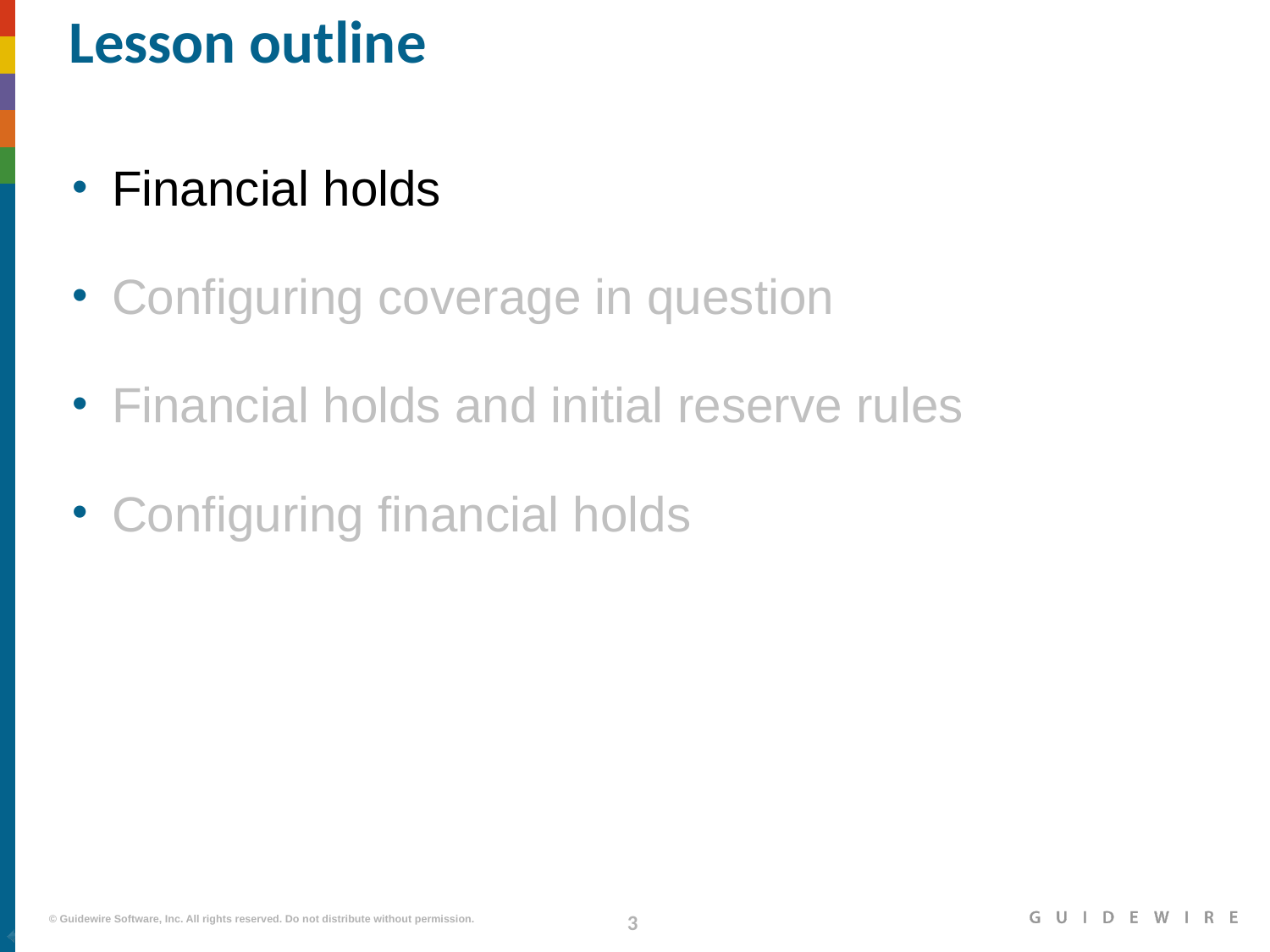

# Lesson outline
Financial holds
Configuring coverage in question
Financial holds and initial reserve rules
Configuring financial holds